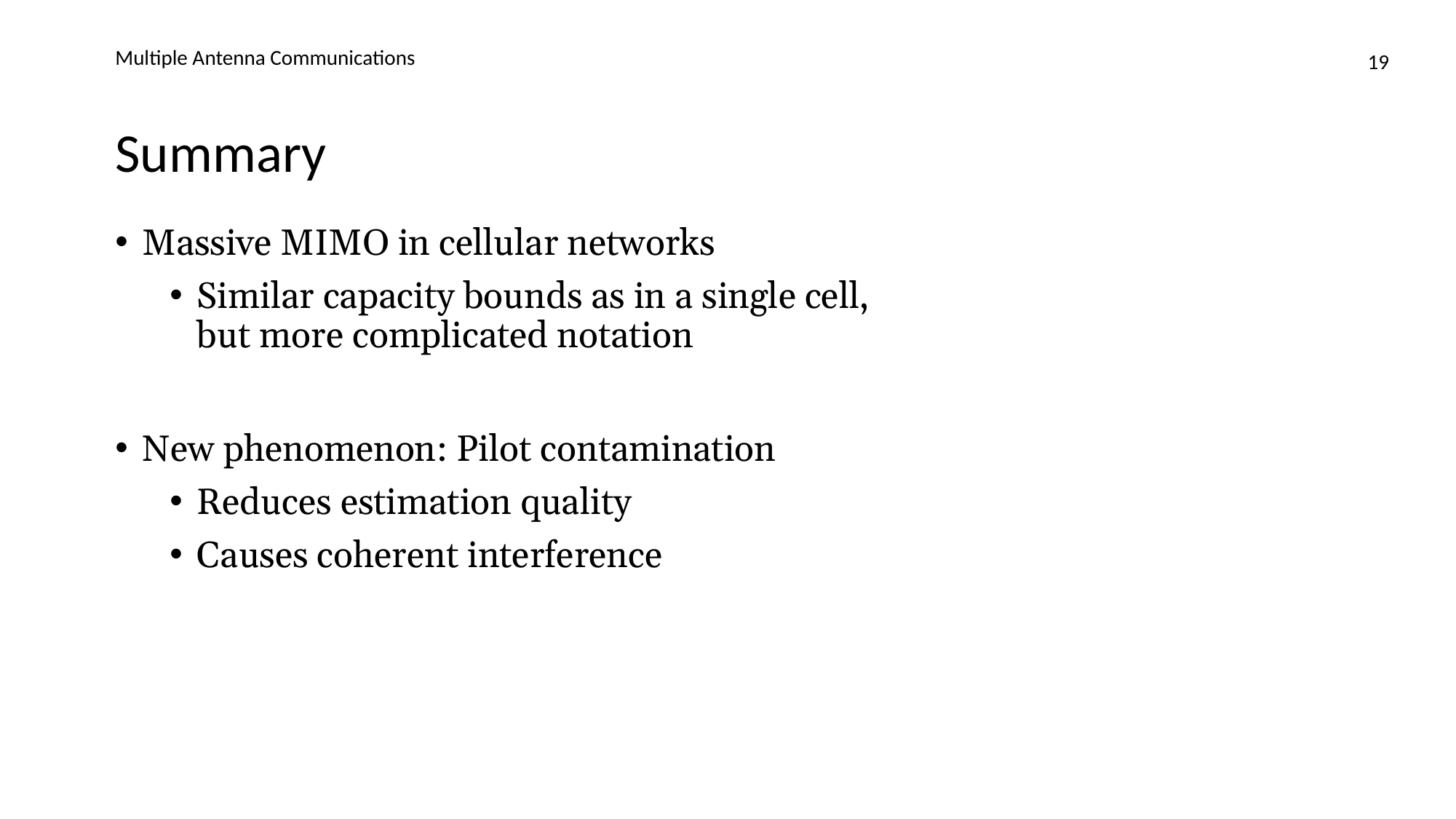

Multiple Antenna Communications
19
# Summary
Massive MIMO in cellular networks
Similar capacity bounds as in a single cell,
but more complicated notation

New phenomenon: Pilot contamination
Reduces estimation quality
Causes coherent interference